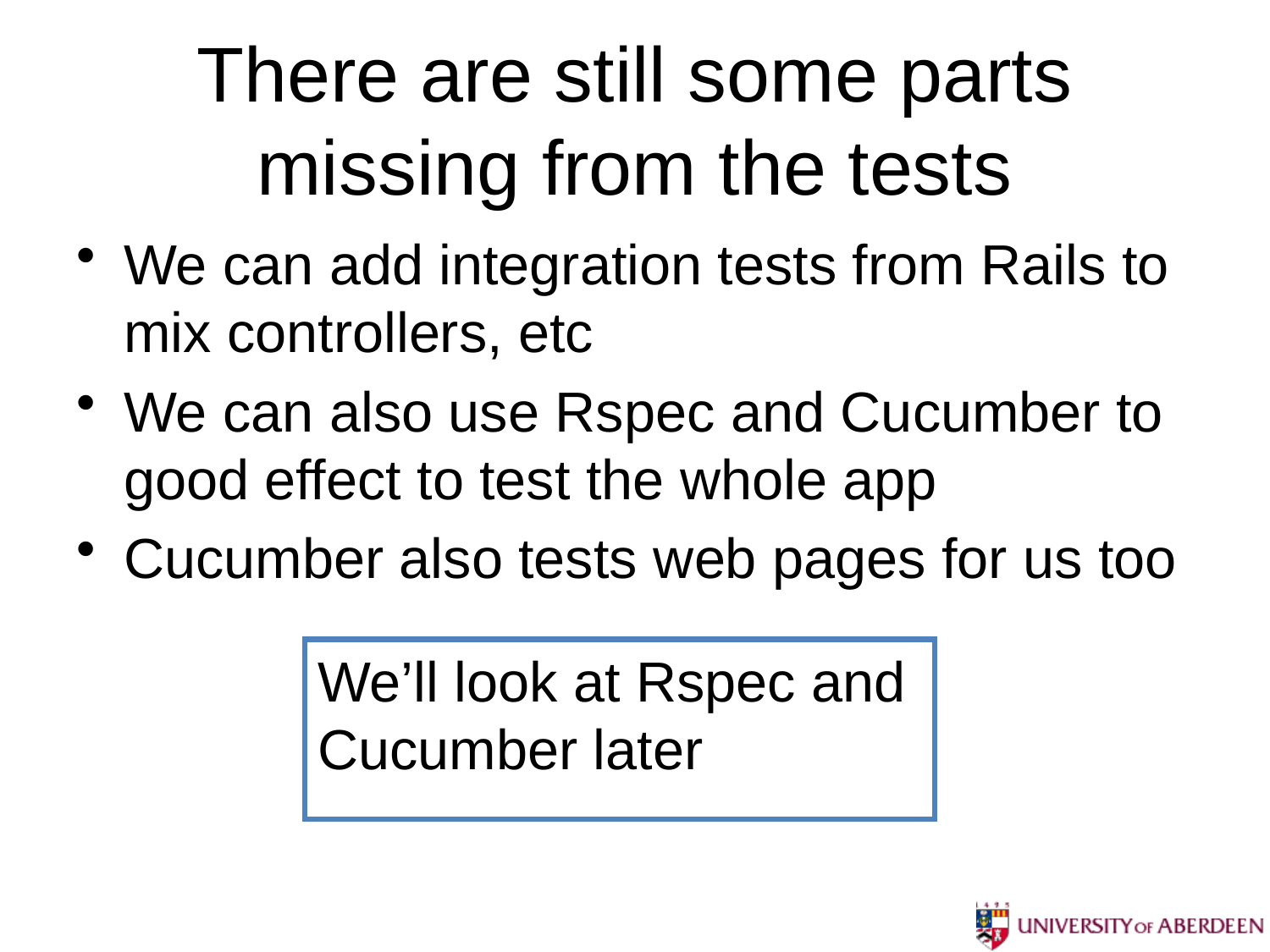

# There are still some parts missing from the tests
We can add integration tests from Rails to mix controllers, etc
We can also use Rspec and Cucumber to good effect to test the whole app
Cucumber also tests web pages for us too
We’ll look at Rspec and Cucumber later